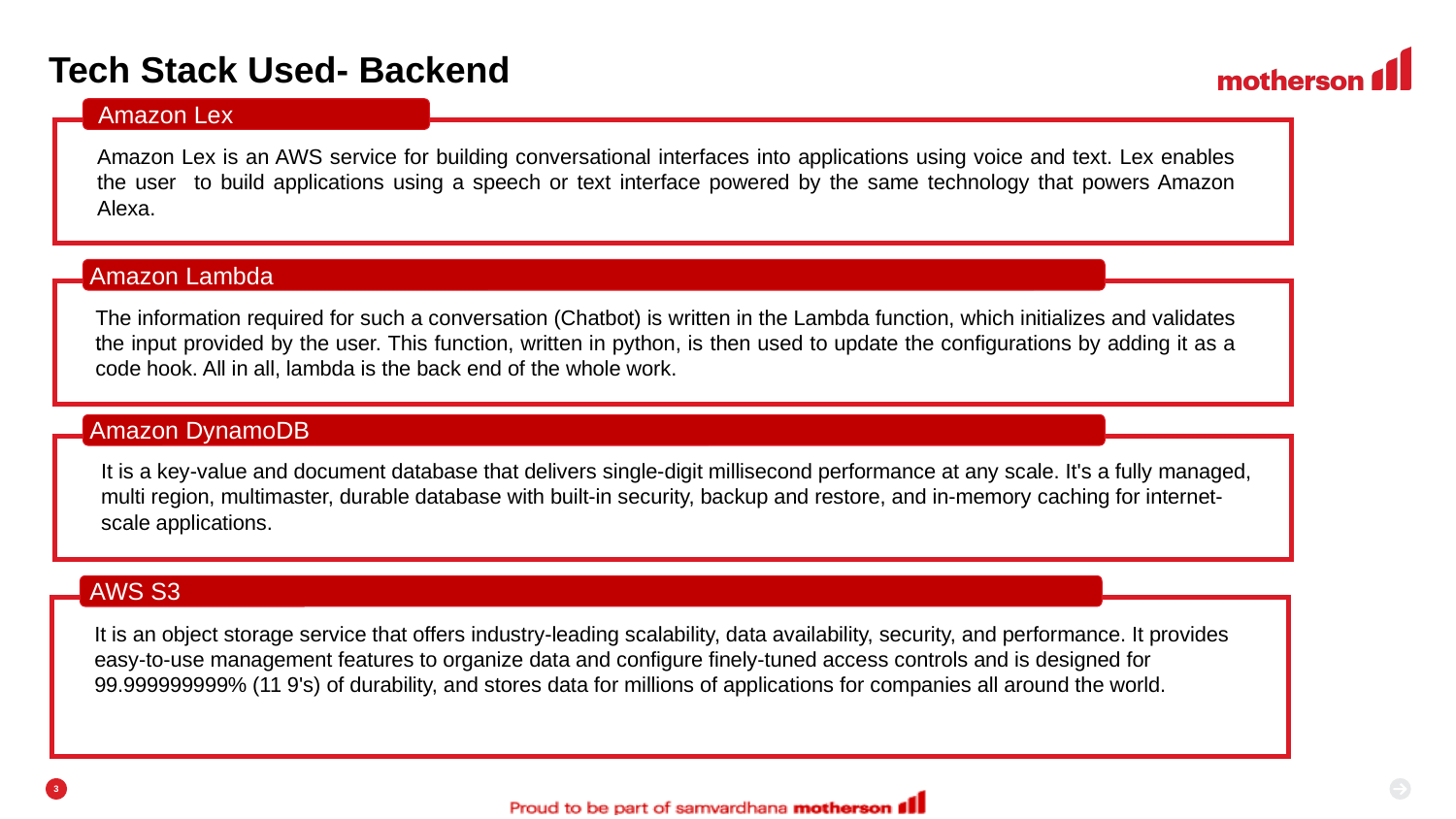

# Tech Stack Used- Backend
Amazon Lex

Amazon Lex is an AWS service for building conversational interfaces into applications using voice and text. Lex enables the user  to build applications using a speech or text interface powered by the same technology that powers Amazon Alexa.
Amazon Lambda

.

The information required for such a conversation (Chatbot) is written in the Lambda function, which initializes and validates the input provided by the user. This function, written in python, is then used to update the configurations by adding it as a code hook. All in all, lambda is the back end of the whole work.
Amazon DynamoDB

It is a key-value and document database that delivers single-digit millisecond performance at any scale. It's a fully managed, multi region, multimaster, durable database with built-in security, backup and restore, and in-memory caching for internet-scale applications.
AWS S3

It is an object storage service that offers industry-leading scalability, data availability, security, and performance. It provides easy-to-use management features to organize data and configure finely-tuned access controls and is designed for 99.999999999% (11 9's) of durability, and stores data for millions of applications for companies all around the world.